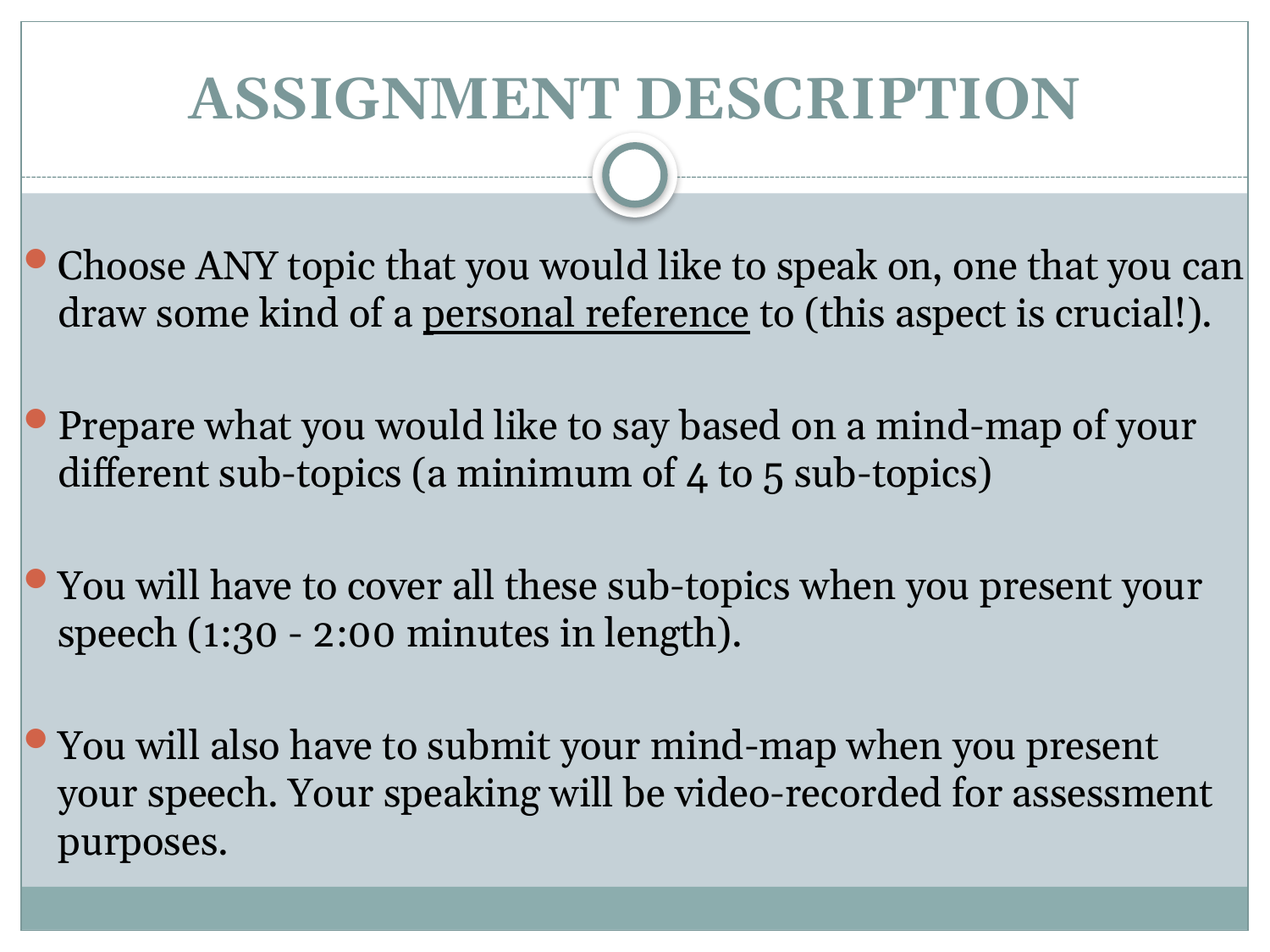

# ASSIGNMENT DESCRIPTION
Choose ANY topic that you would like to speak on, one that you can draw some kind of a personal reference to (this aspect is crucial!).

Prepare what you would like to say based on a mind-map of your different sub-topics (a minimum of 4 to 5 sub-topics)

You will have to cover all these sub-topics when you present your speech (1:30 - 2:00 minutes in length).

You will also have to submit your mind-map when you present your speech. Your speaking will be video-recorded for assessment purposes.